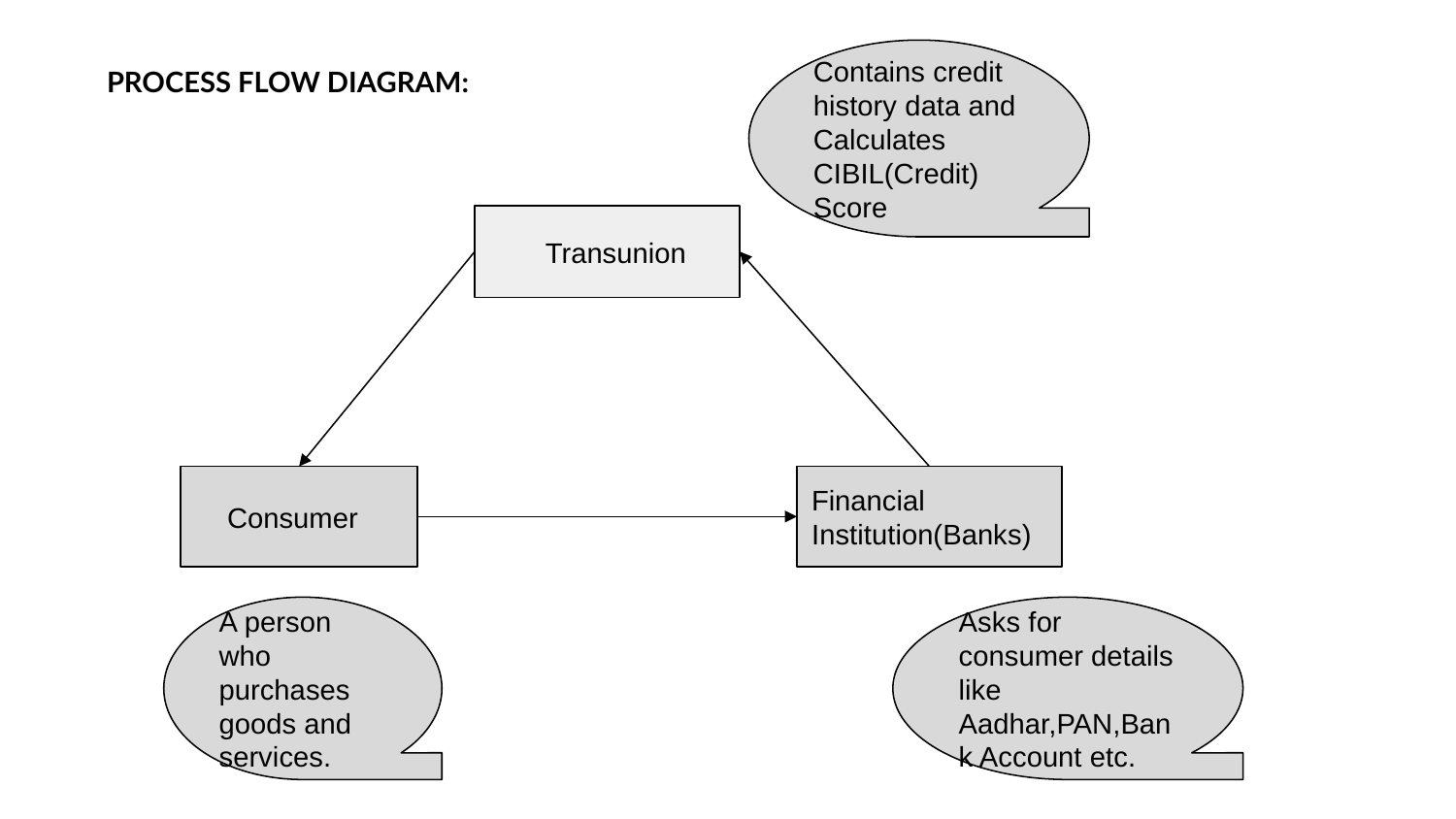

Contains credit history data and Calculates CIBIL(Credit)
Score
PROCESS FLOW DIAGRAM:
       Transunion
    Consumer
Financial Institution(Banks)
A person who purchases goods and services.
Asks for consumer details like Aadhar,PAN,Bank Account etc.